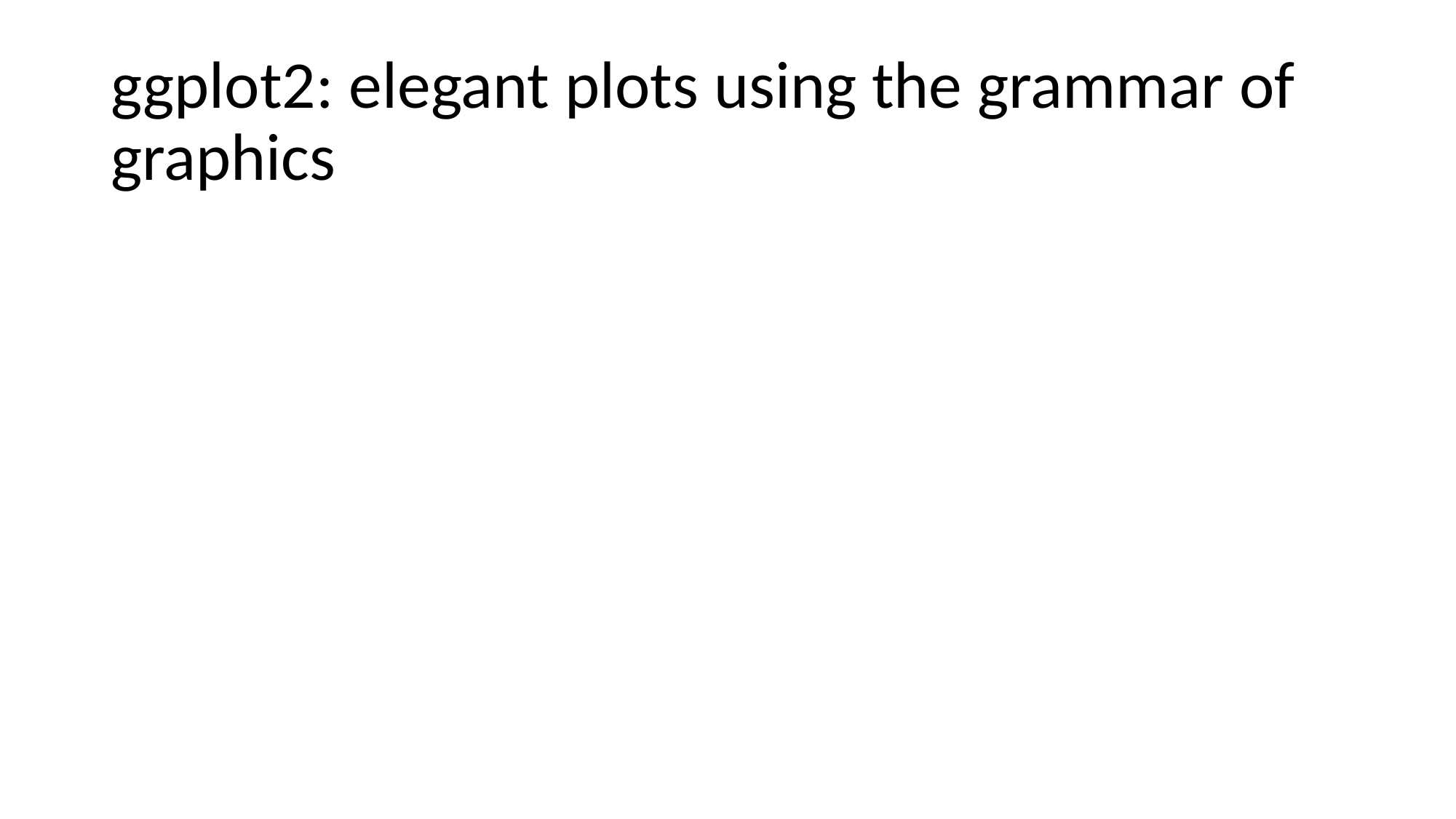

# ggplot2: elegant plots using the grammar of graphics